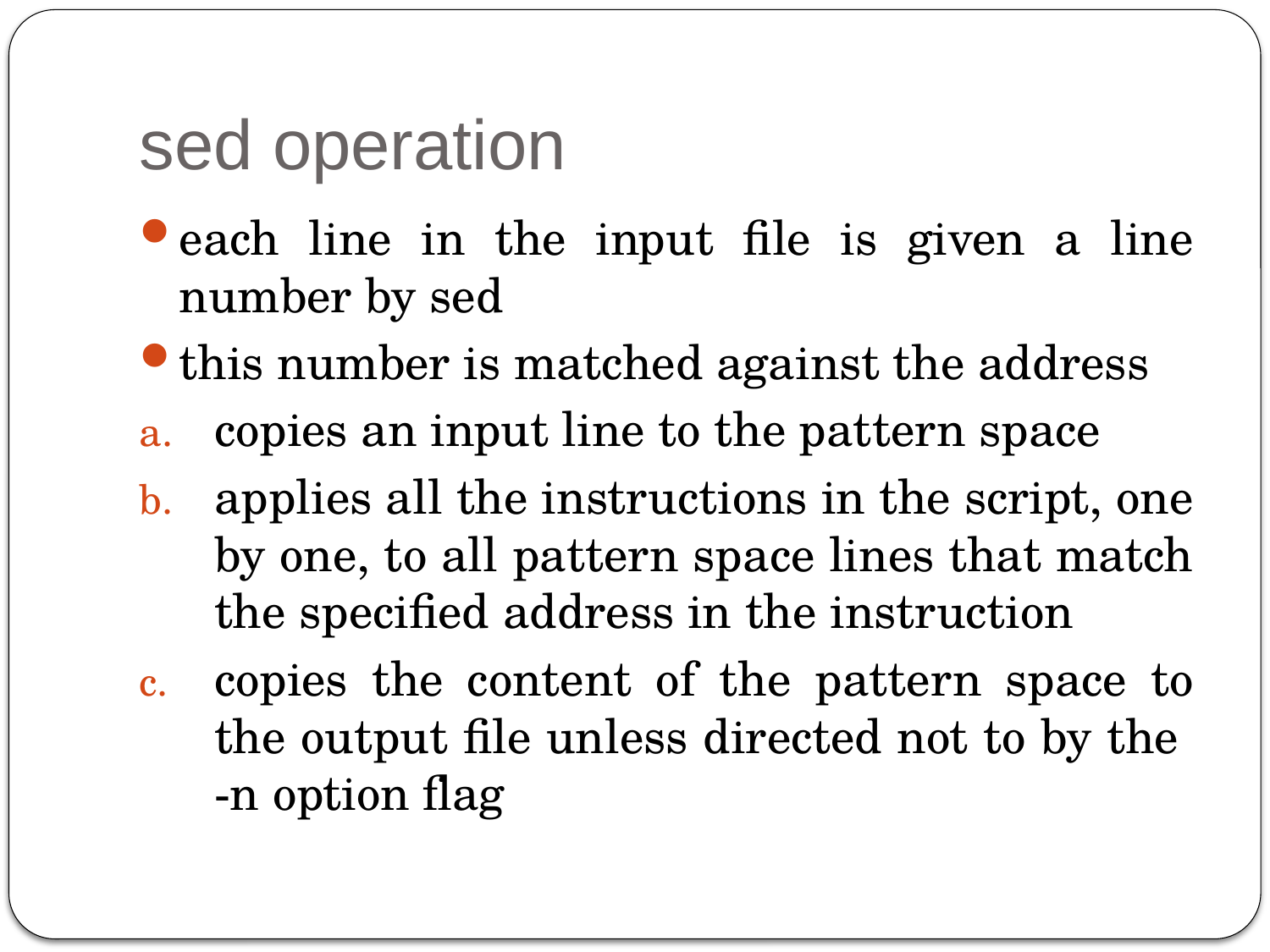

# sed operation
each line in the input file is given a line number by sed
this number is matched against the address
copies an input line to the pattern space
applies all the instructions in the script, one by one, to all pattern space lines that match the specified address in the instruction
copies the content of the pattern space to the output file unless directed not to by the  -n option flag